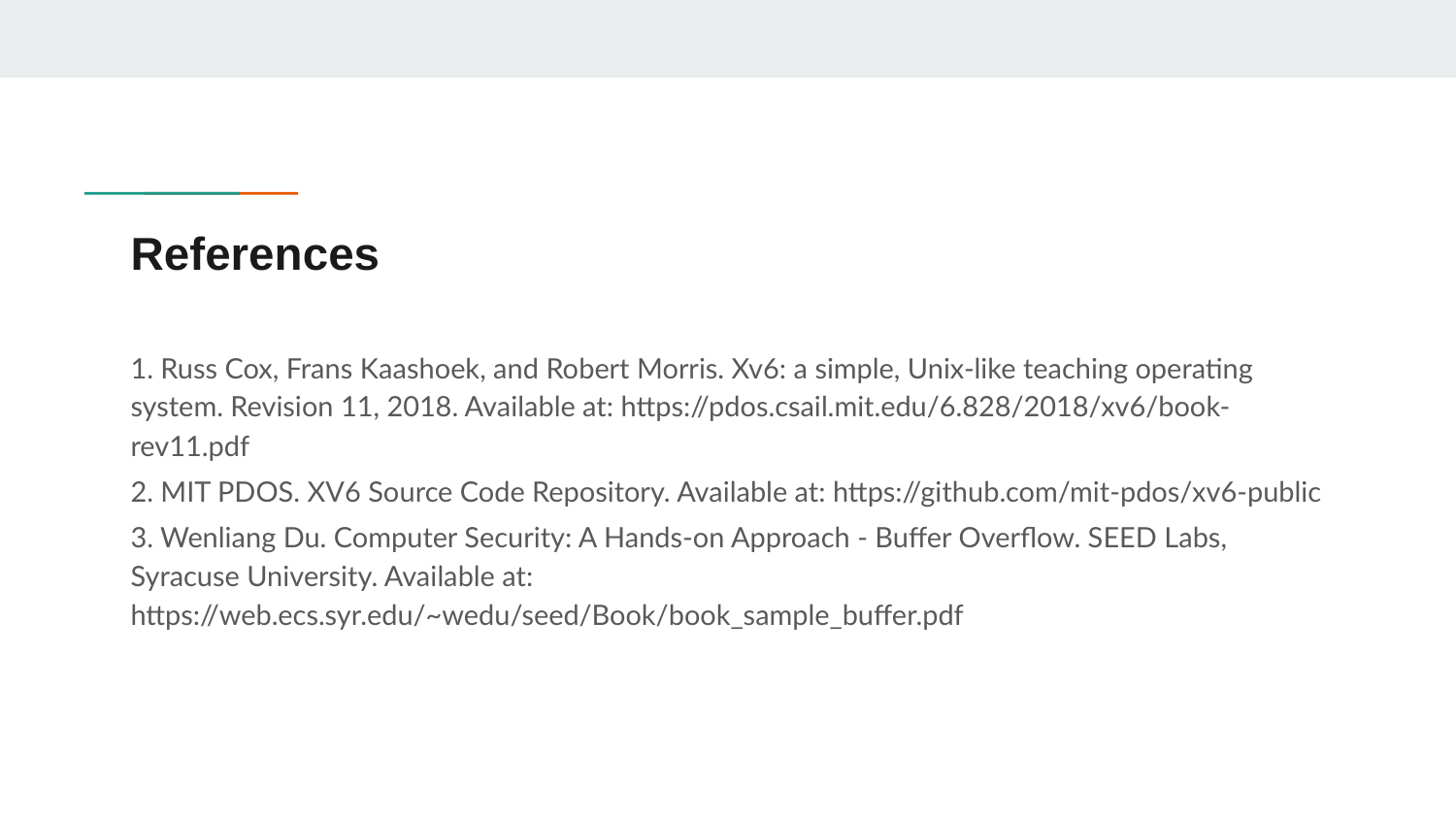

# References
1. Russ Cox, Frans Kaashoek, and Robert Morris. Xv6: a simple, Unix-like teaching operating system. Revision 11, 2018. Available at: https://pdos.csail.mit.edu/6.828/2018/xv6/book-rev11.pdf
2. MIT PDOS. XV6 Source Code Repository. Available at: https://github.com/mit-pdos/xv6-public
3. Wenliang Du. Computer Security: A Hands-on Approach - Buffer Overflow. SEED Labs, Syracuse University. Available at: https://web.ecs.syr.edu/~wedu/seed/Book/book_sample_buffer.pdf